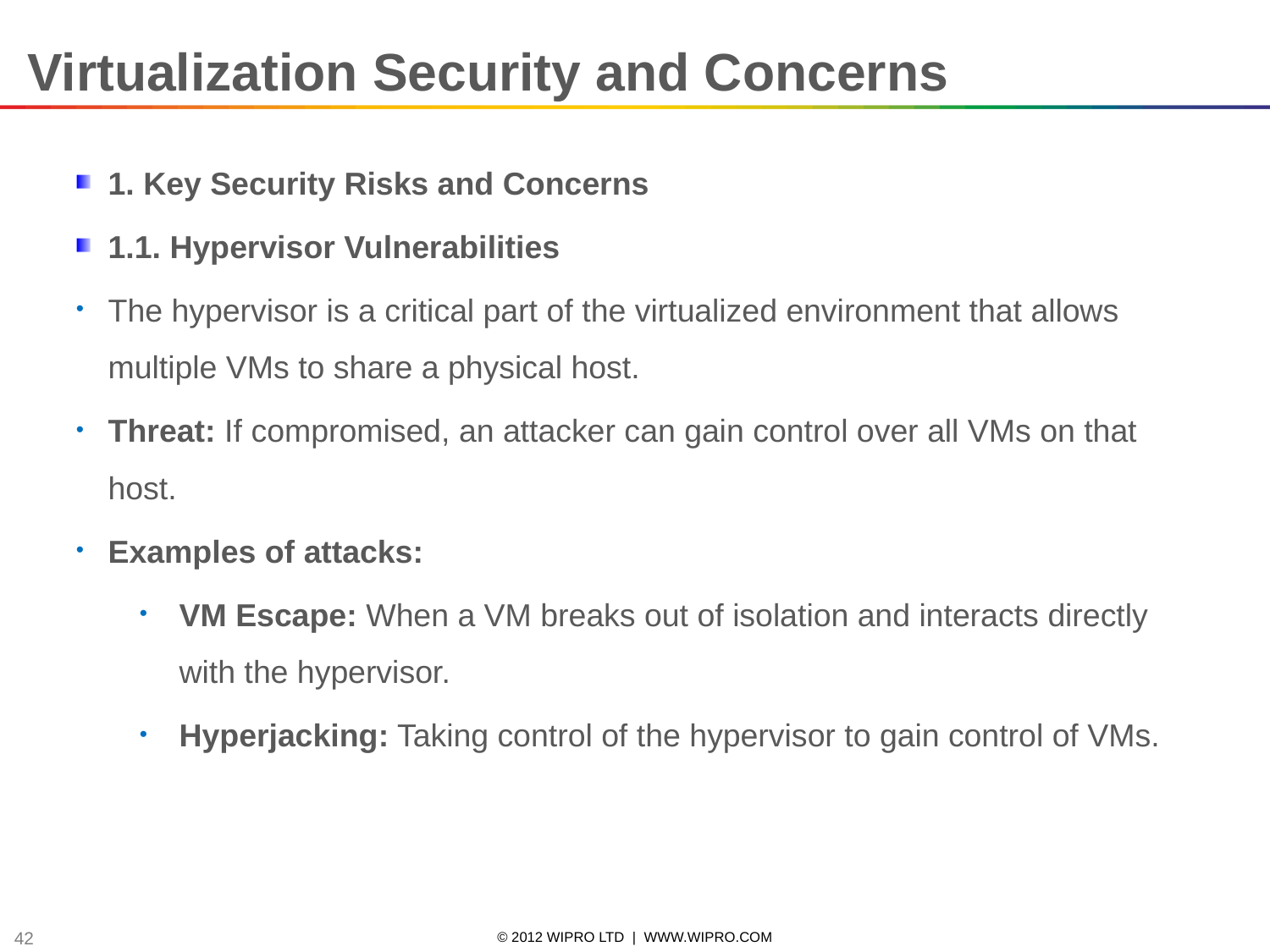

Virtualization Security and Concerns
1. Key Security Risks and Concerns
1.1. Hypervisor Vulnerabilities
The hypervisor is a critical part of the virtualized environment that allows multiple VMs to share a physical host.
Threat: If compromised, an attacker can gain control over all VMs on that host.
Examples of attacks:
VM Escape: When a VM breaks out of isolation and interacts directly with the hypervisor.
Hyperjacking: Taking control of the hypervisor to gain control of VMs.